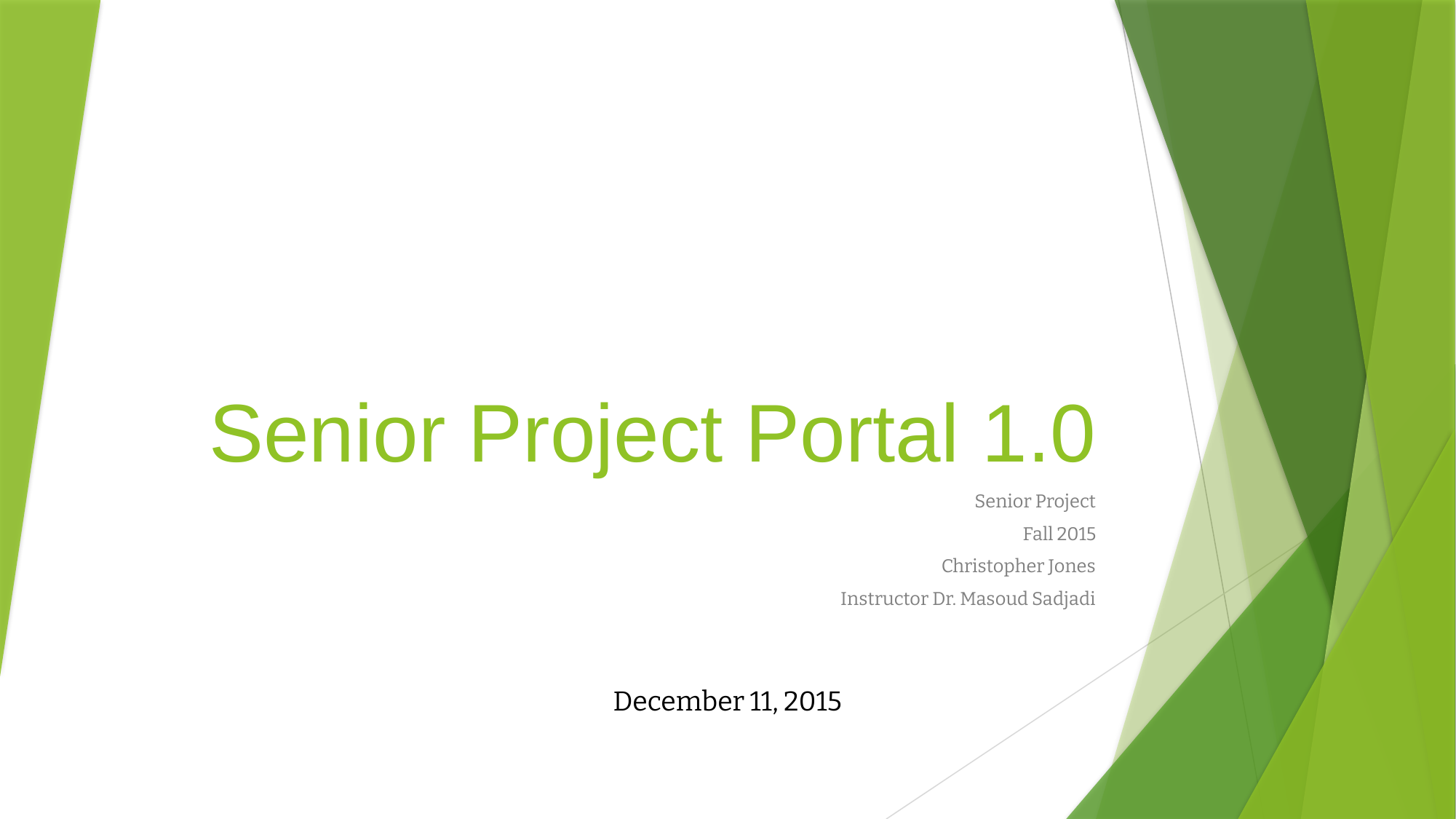

# Senior Project Portal 1.0
Senior Project
Fall 2015
Christopher Jones
Instructor Dr. Masoud Sadjadi

December 11, 2015